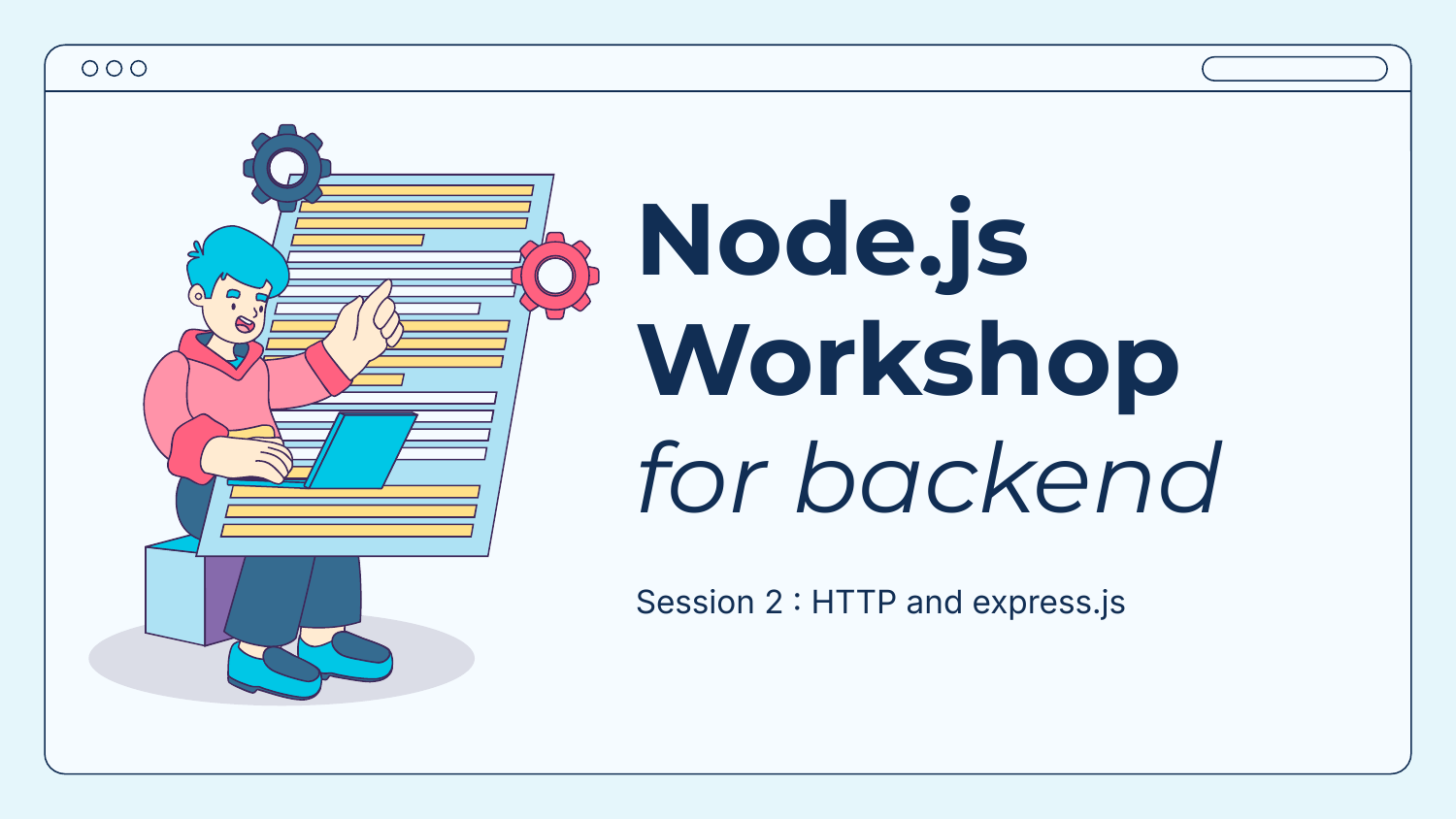

# Node.js Workshop for backend
Session 2 : HTTP and express.js